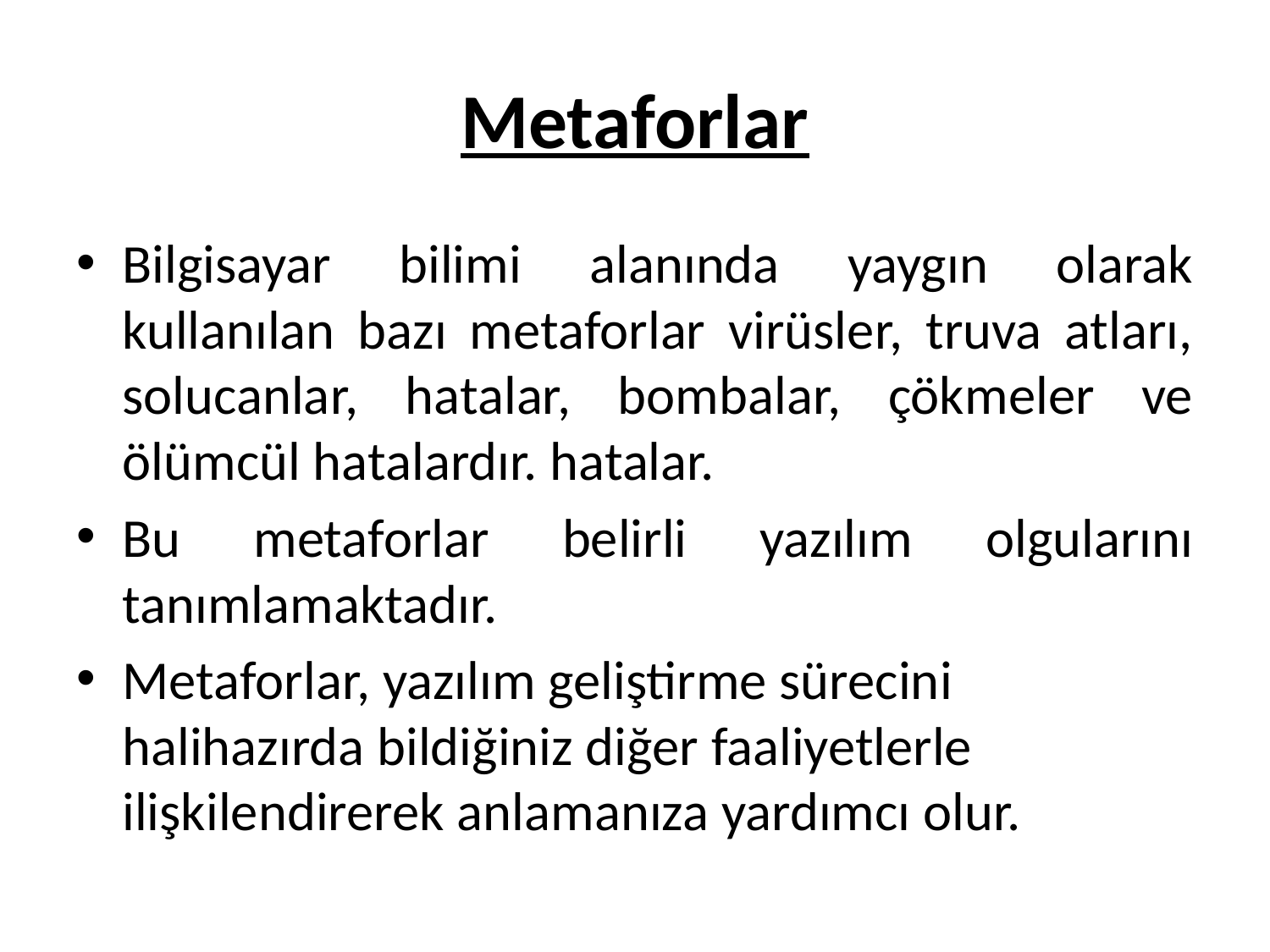

# Metaforlar
Bilgisayar bilimi alanında yaygın olarak kullanılan bazı metaforlar virüsler, truva atları, solucanlar, hatalar, bombalar, çökmeler ve ölümcül hatalardır. hatalar.
Bu metaforlar belirli yazılım olgularını tanımlamaktadır.
Metaforlar, yazılım geliştirme sürecini halihazırda bildiğiniz diğer faaliyetlerle ilişkilendirerek anlamanıza yardımcı olur.